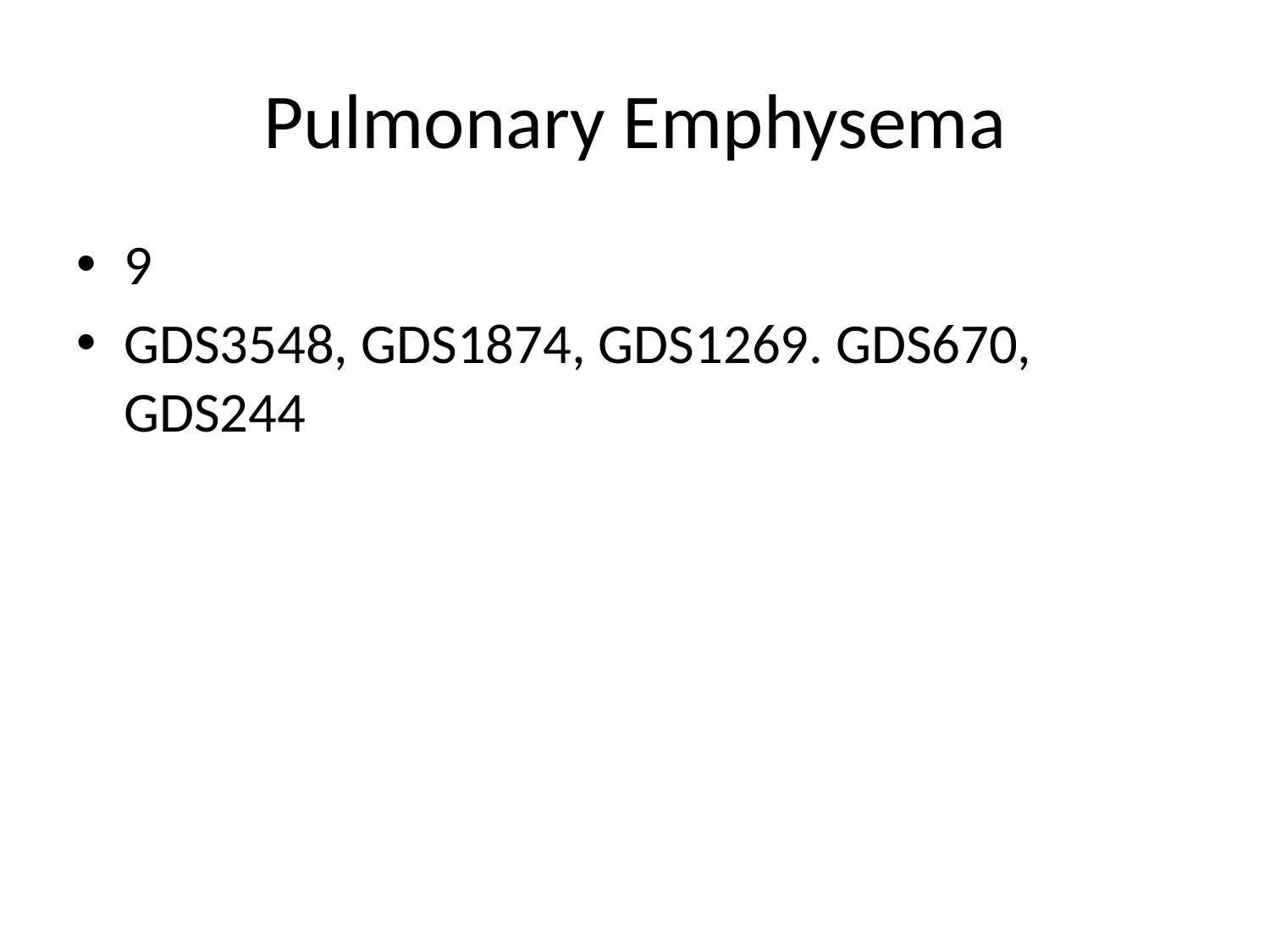

# Pulmonary Emphysema
9
GDS3548, GDS1874, GDS1269. GDS670, GDS244